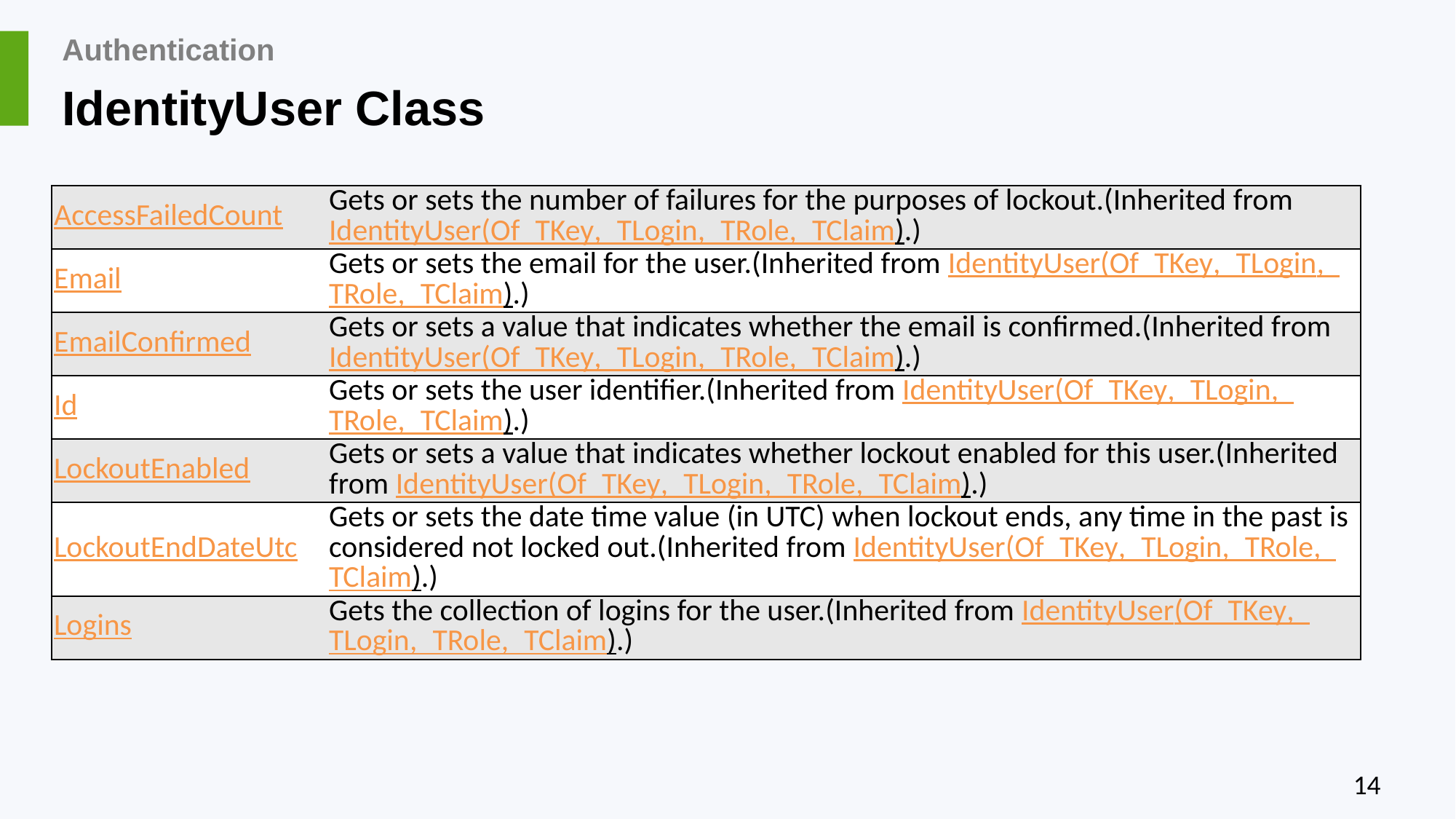

# Authentication
IdentityUser Class
| AccessFailedCount | Gets or sets the number of failures for the purposes of lockout.(Inherited from IdentityUser(Of TKey, TLogin, TRole, TClaim).) |
| --- | --- |
| Email | Gets or sets the email for the user.(Inherited from IdentityUser(Of TKey, TLogin, TRole, TClaim).) |
| EmailConfirmed | Gets or sets a value that indicates whether the email is confirmed.(Inherited from IdentityUser(Of TKey, TLogin, TRole, TClaim).) |
| Id | Gets or sets the user identifier.(Inherited from IdentityUser(Of TKey, TLogin, TRole, TClaim).) |
| LockoutEnabled | Gets or sets a value that indicates whether lockout enabled for this user.(Inherited from IdentityUser(Of TKey, TLogin, TRole, TClaim).) |
| LockoutEndDateUtc | Gets or sets the date time value (in UTC) when lockout ends, any time in the past is considered not locked out.(Inherited from IdentityUser(Of TKey, TLogin, TRole, TClaim).) |
| Logins | Gets the collection of logins for the user.(Inherited from IdentityUser(Of TKey, TLogin, TRole, TClaim).) |